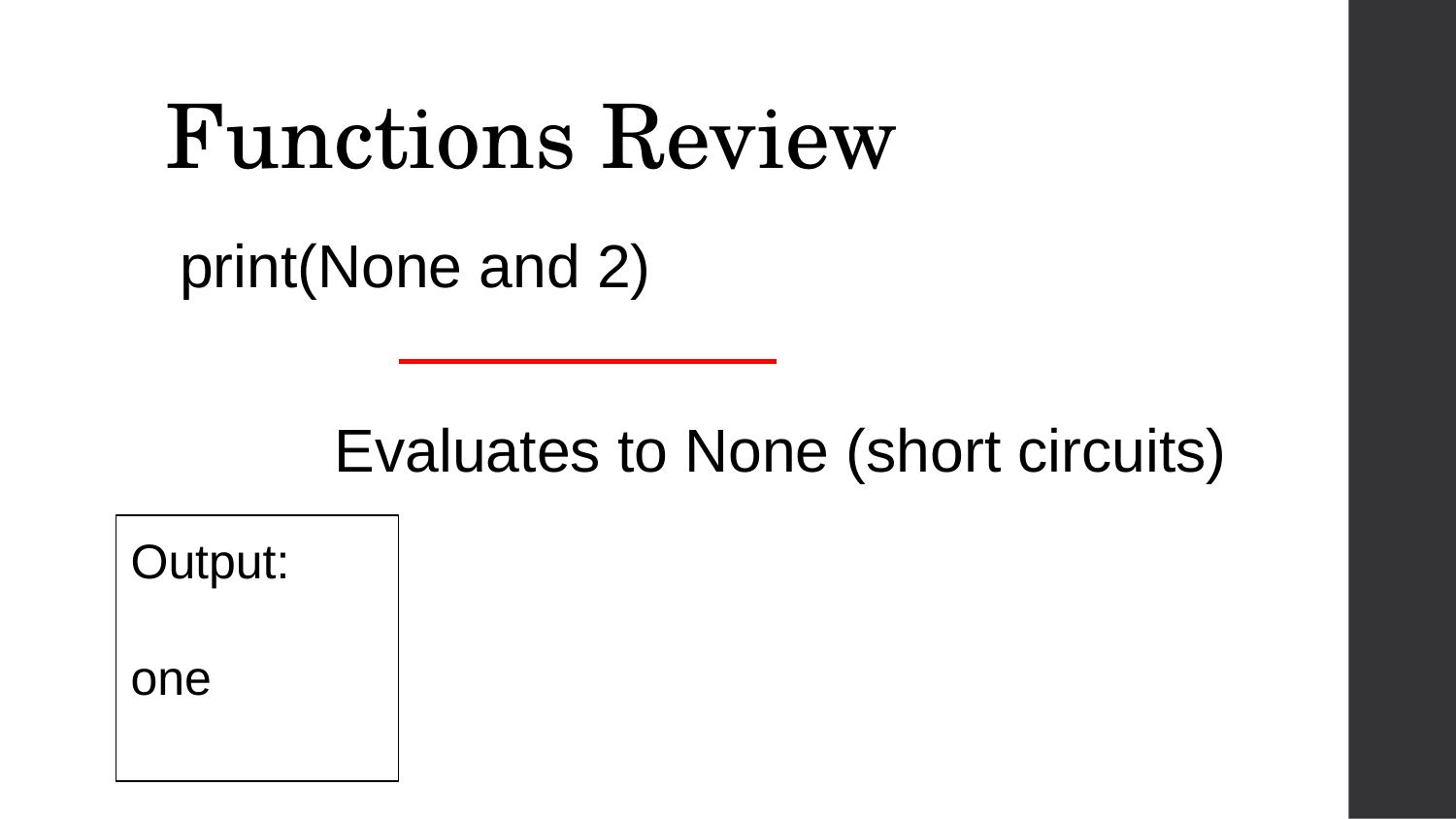

# Functions Review
print(None and 2)
Evaluates to None (short circuits)
Output:

one